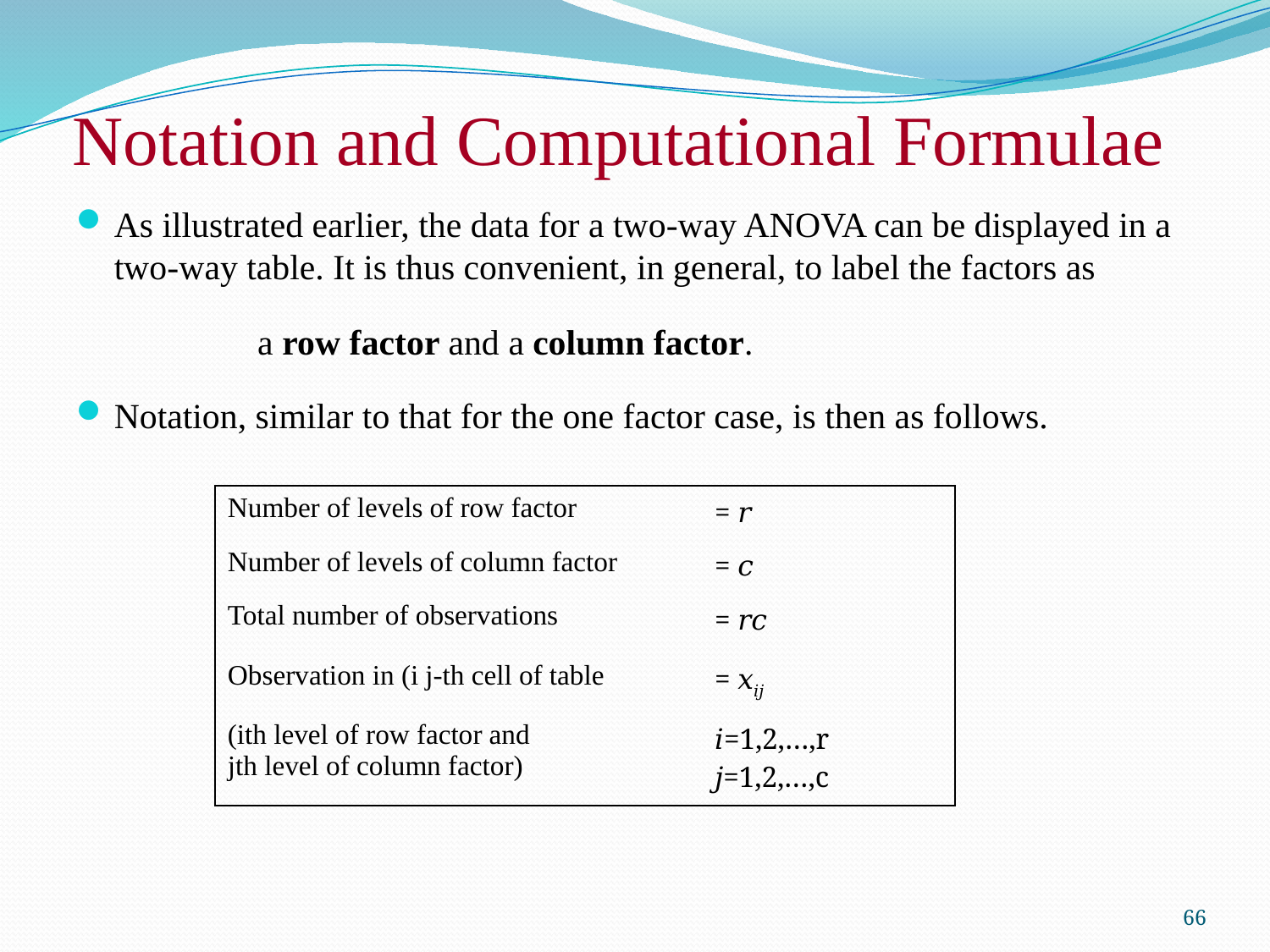

Notation and Computational Formulae
As illustrated earlier, the data for a two-way ANOVA can be displayed in a two-way table. It is thus convenient, in general, to label the factors as
	a row factor and a column factor.

Notation, similar to that for the one factor case, is then as follows.

| Number of levels of row factor | = 𝑟 |
| --- | --- |
| Number of levels of column factor | = 𝑐 |
| Total number of observations | = 𝑟𝑐 |
| Observation in (i j-th cell of table | = 𝑥𝑖𝑗 |
| (ith level of row factor and jth level of column factor) | 𝑖=1,2,…,r 𝑗=1,2,…,c |
66